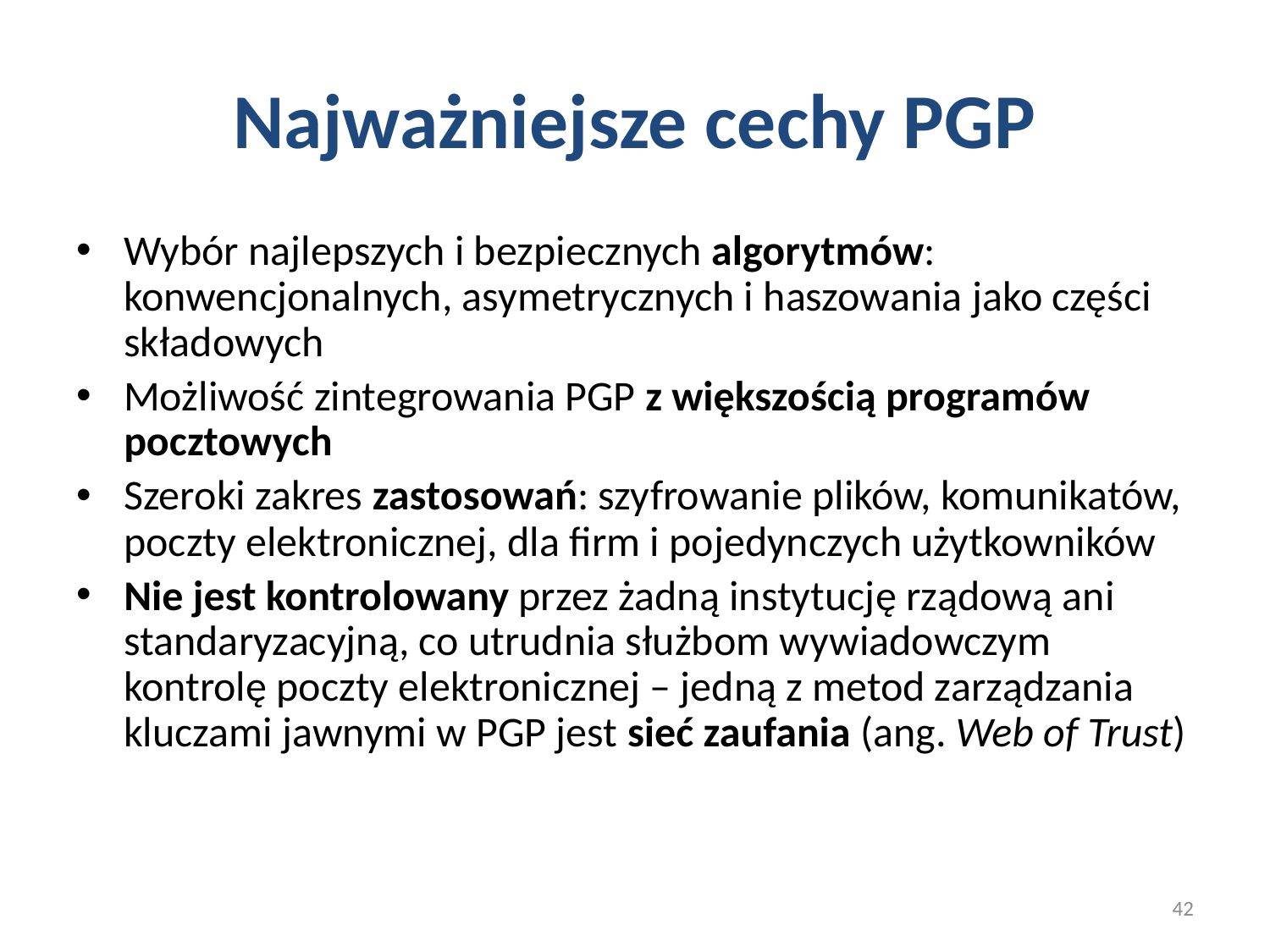

# Najważniejsze cechy PGP
Wybór najlepszych i bezpiecznych algorytmów: konwencjonalnych, asymetrycznych i haszowania jako części składowych
Możliwość zintegrowania PGP z większością programów pocztowych
Szeroki zakres zastosowań: szyfrowanie plików, komunikatów, poczty elektronicznej, dla firm i pojedynczych użytkowników
Nie jest kontrolowany przez żadną instytucję rządową ani standaryzacyjną, co utrudnia służbom wywiadowczym kontrolę poczty elektronicznej – jedną z metod zarządzania kluczami jawnymi w PGP jest sieć zaufania (ang. Web of Trust)
42